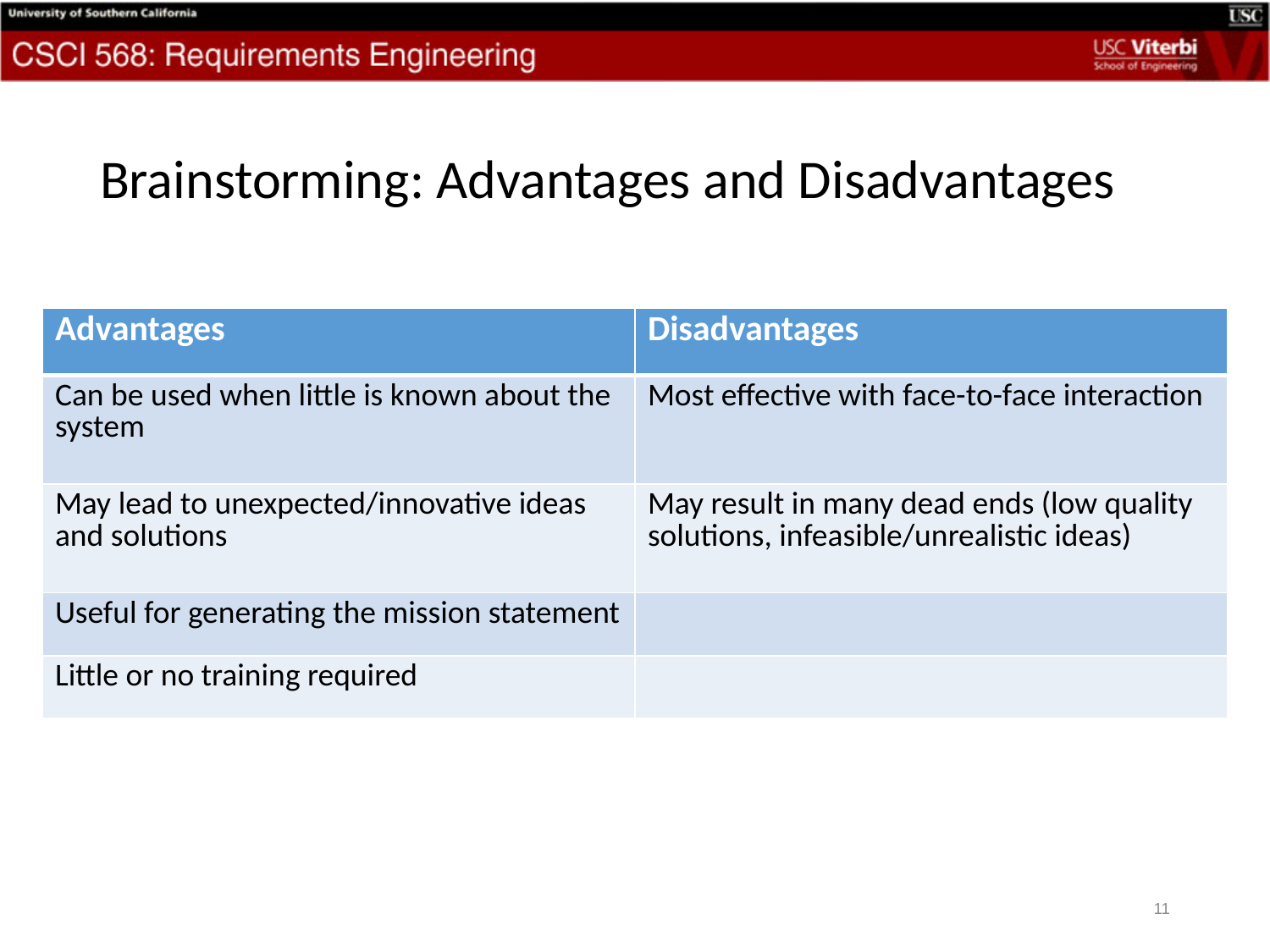

# Brainstorming: Advantages and Disadvantages
| Advantages | Disadvantages |
| --- | --- |
| Can be used when little is known about the system | Most effective with face-to-face interaction |
| May lead to unexpected/innovative ideas and solutions | May result in many dead ends (low quality solutions, infeasible/unrealistic ideas) |
| Useful for generating the mission statement |  |
| Little or no training required |  |
11